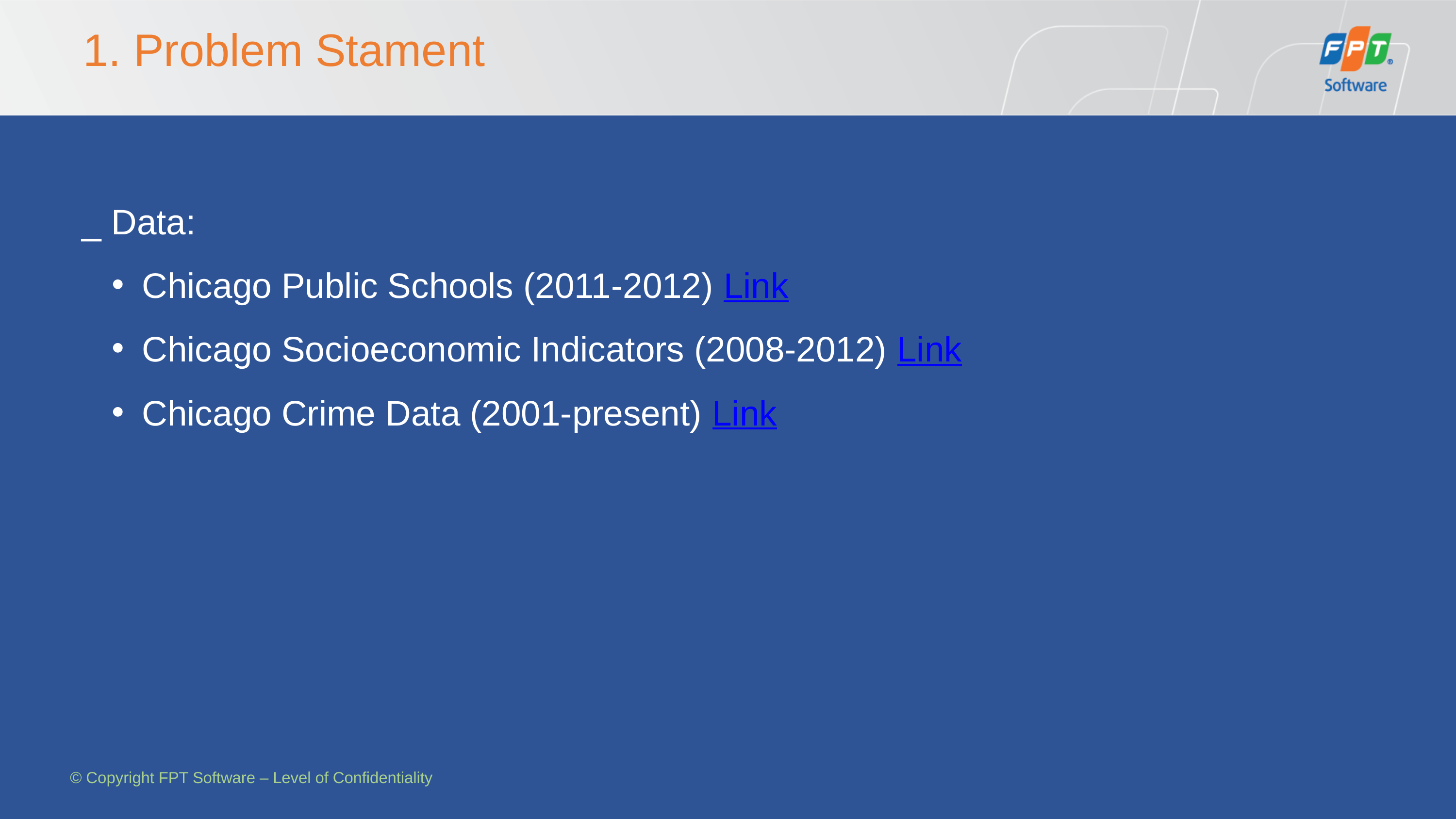

1. Problem Stament
_ Data:
Chicago Public Schools (2011-2012) Link
Chicago Socioeconomic Indicators (2008-2012) Link
Chicago Crime Data (2001-present) Link

© Copyright FPT Software – Level of Confidentiality